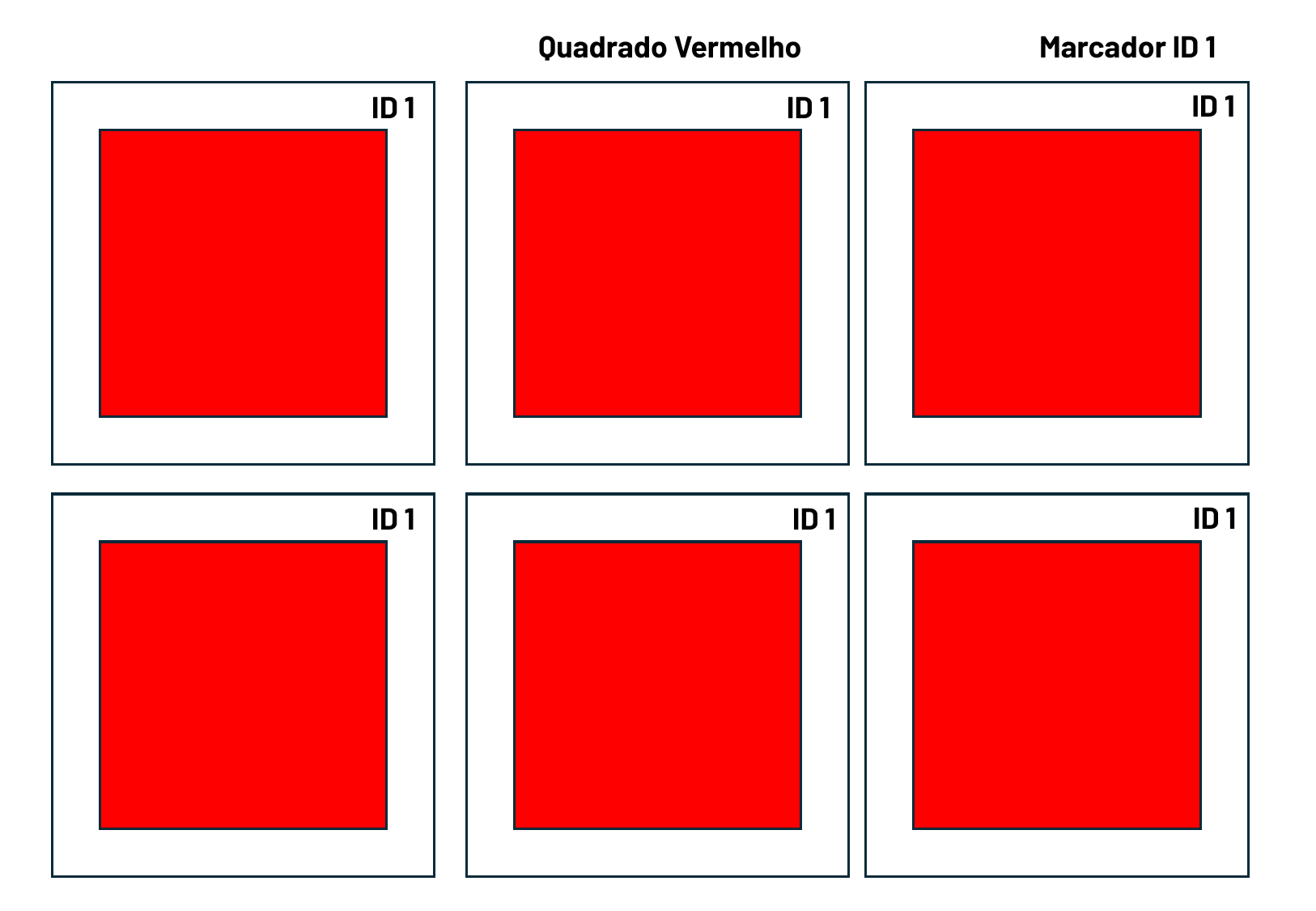

Quadrado Vermelho
Marcador ID 1
ID 1

ID 1

ID 1

ID 1
ID 1
ID 1